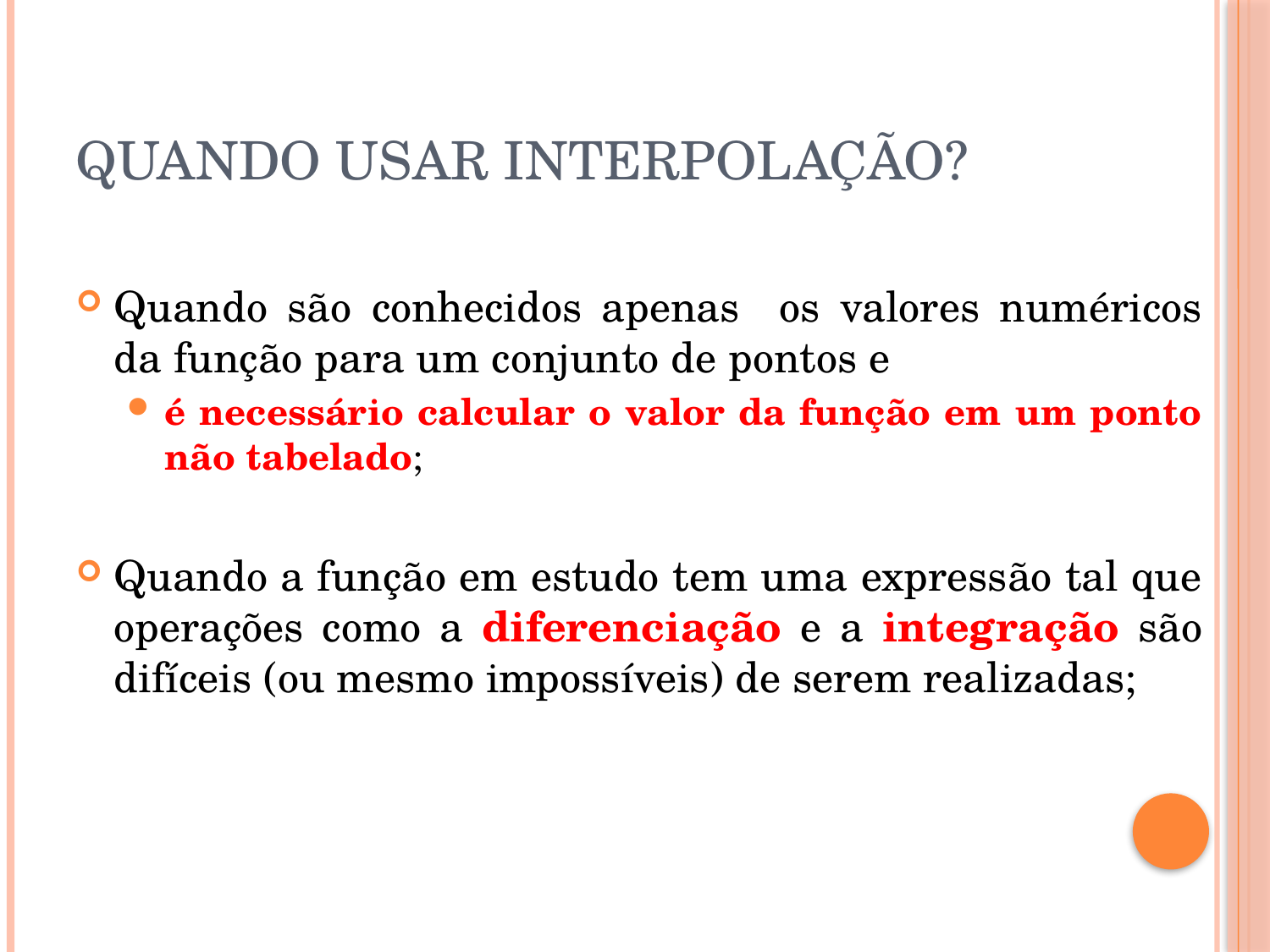

# Quando usar interpolação?
Quando são conhecidos apenas  os valores numéricos da função para um conjunto de pontos e
é necessário calcular o valor da função em um ponto não tabelado;

Quando a função em estudo tem uma expressão tal que operações como a diferenciação e a integração são difíceis (ou mesmo impossíveis) de serem realizadas;